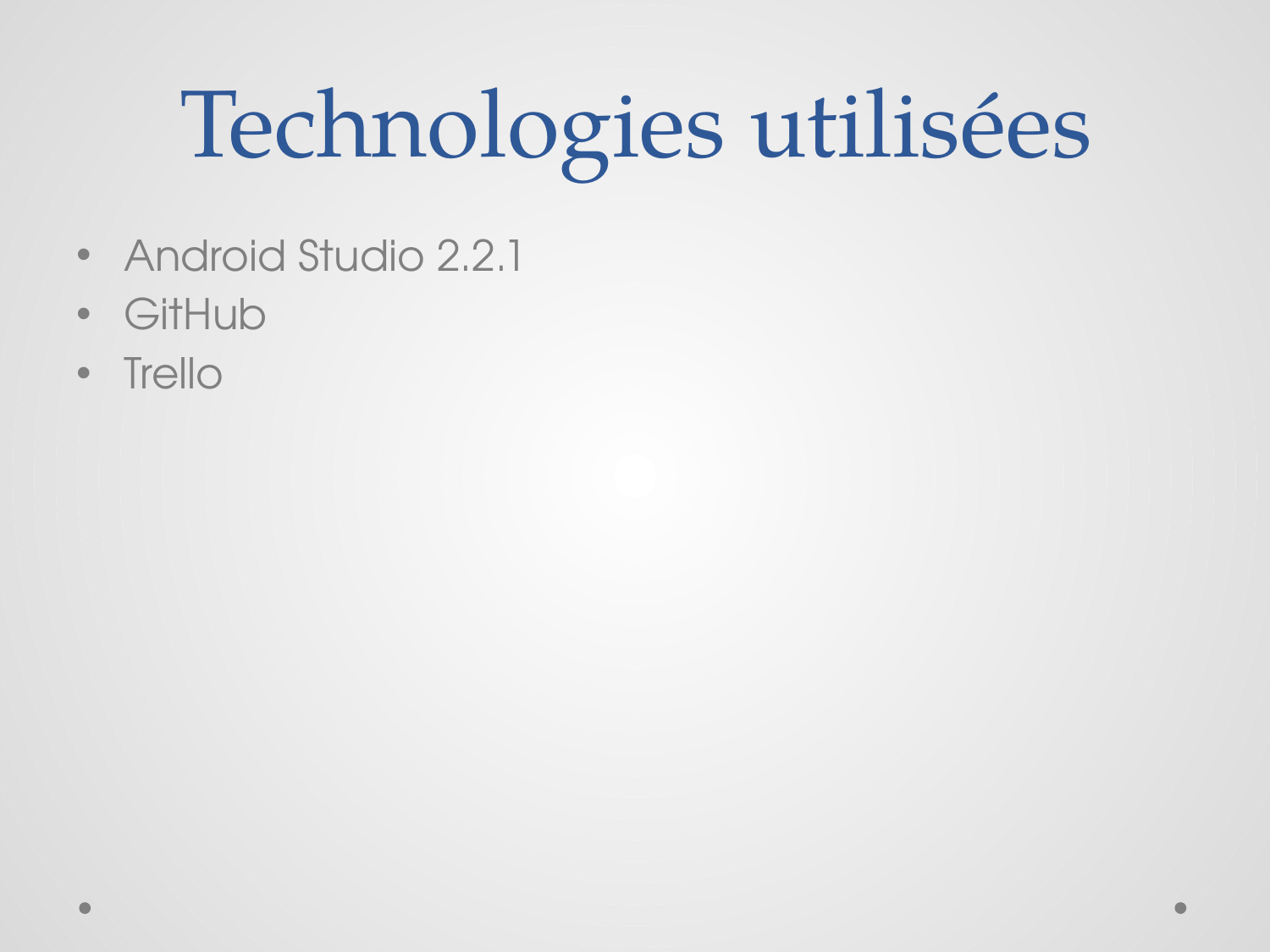

# Technologies utilisées
Android Studio 2.2.1
GitHub
Trello